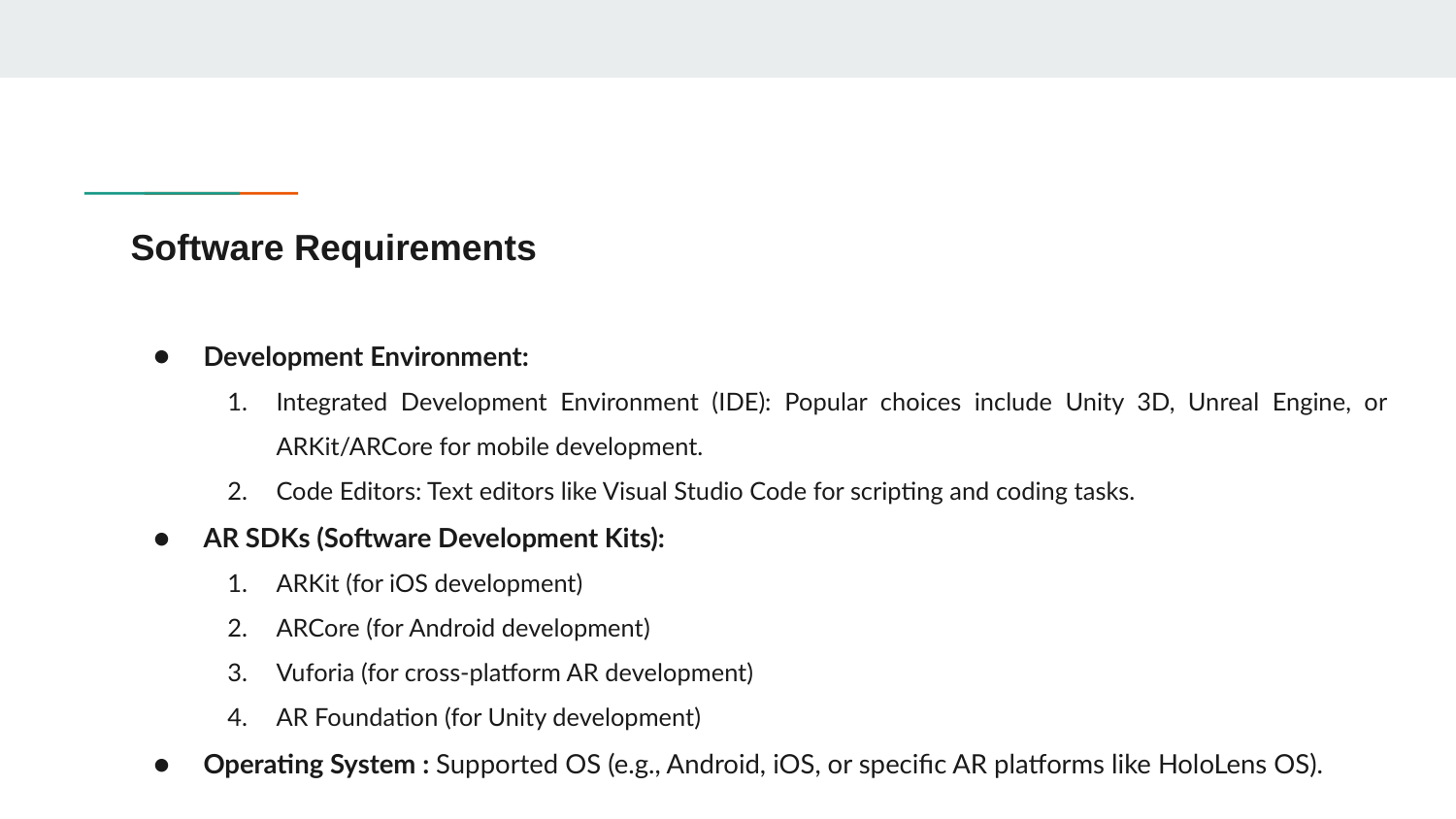

# Software Requirements
Development Environment:
Integrated Development Environment (IDE): Popular choices include Unity 3D, Unreal Engine, or ARKit/ARCore for mobile development.
Code Editors: Text editors like Visual Studio Code for scripting and coding tasks.
AR SDKs (Software Development Kits):
ARKit (for iOS development)
ARCore (for Android development)
Vuforia (for cross-platform AR development)
AR Foundation (for Unity development)
Operating System : Supported OS (e.g., Android, iOS, or specific AR platforms like HoloLens OS).